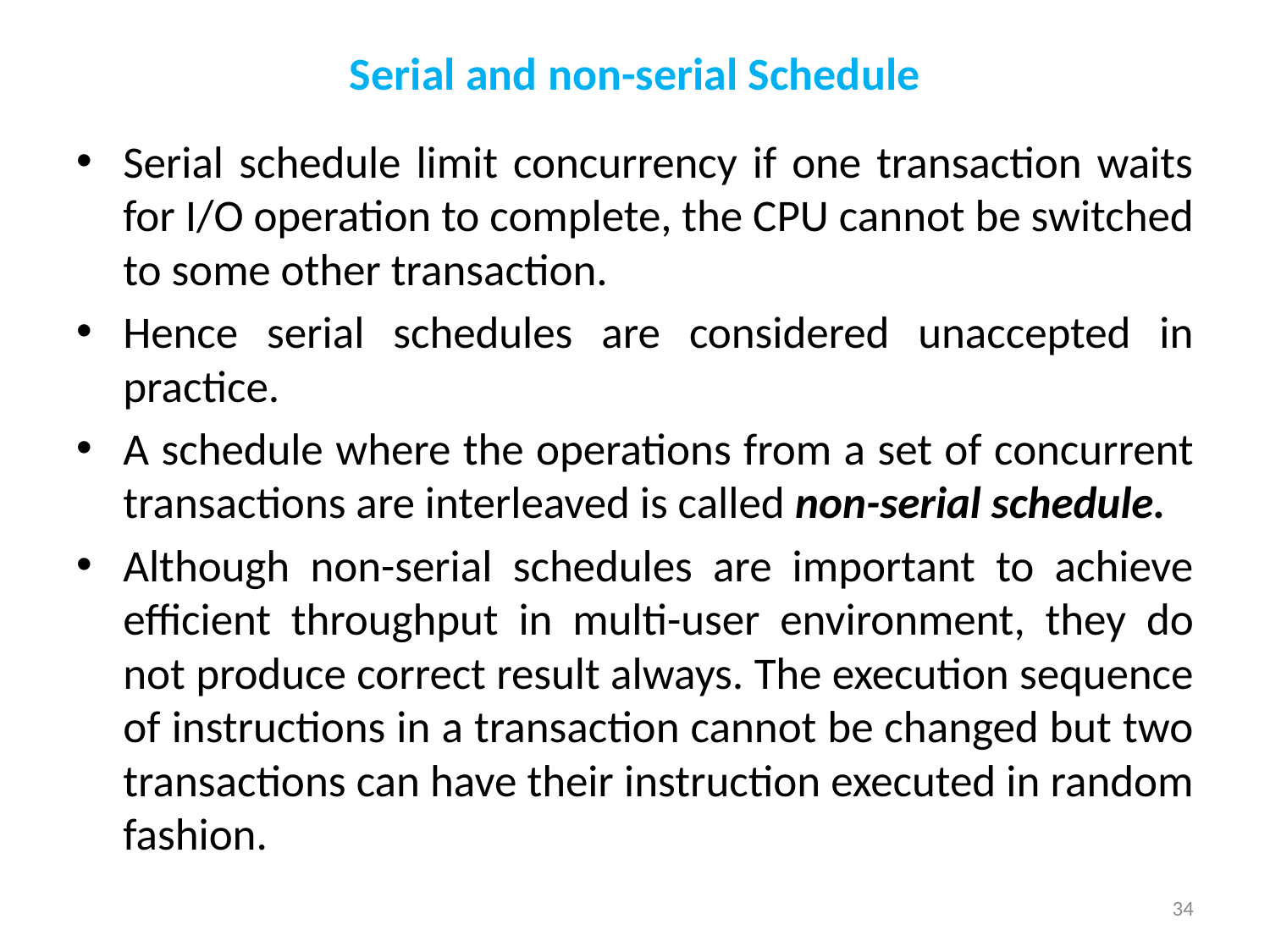

# Serial and non-serial Schedule
Serial schedule limit concurrency if one transaction waits for I/O operation to complete, the CPU cannot be switched to some other transaction.
Hence serial schedules are considered unaccepted in practice.
A schedule where the operations from a set of concurrent transactions are interleaved is called non-serial schedule.
Although non-serial schedules are important to achieve efficient throughput in multi-user environment, they do not produce correct result always. The execution sequence of instructions in a transaction cannot be changed but two transactions can have their instruction executed in random fashion.
34